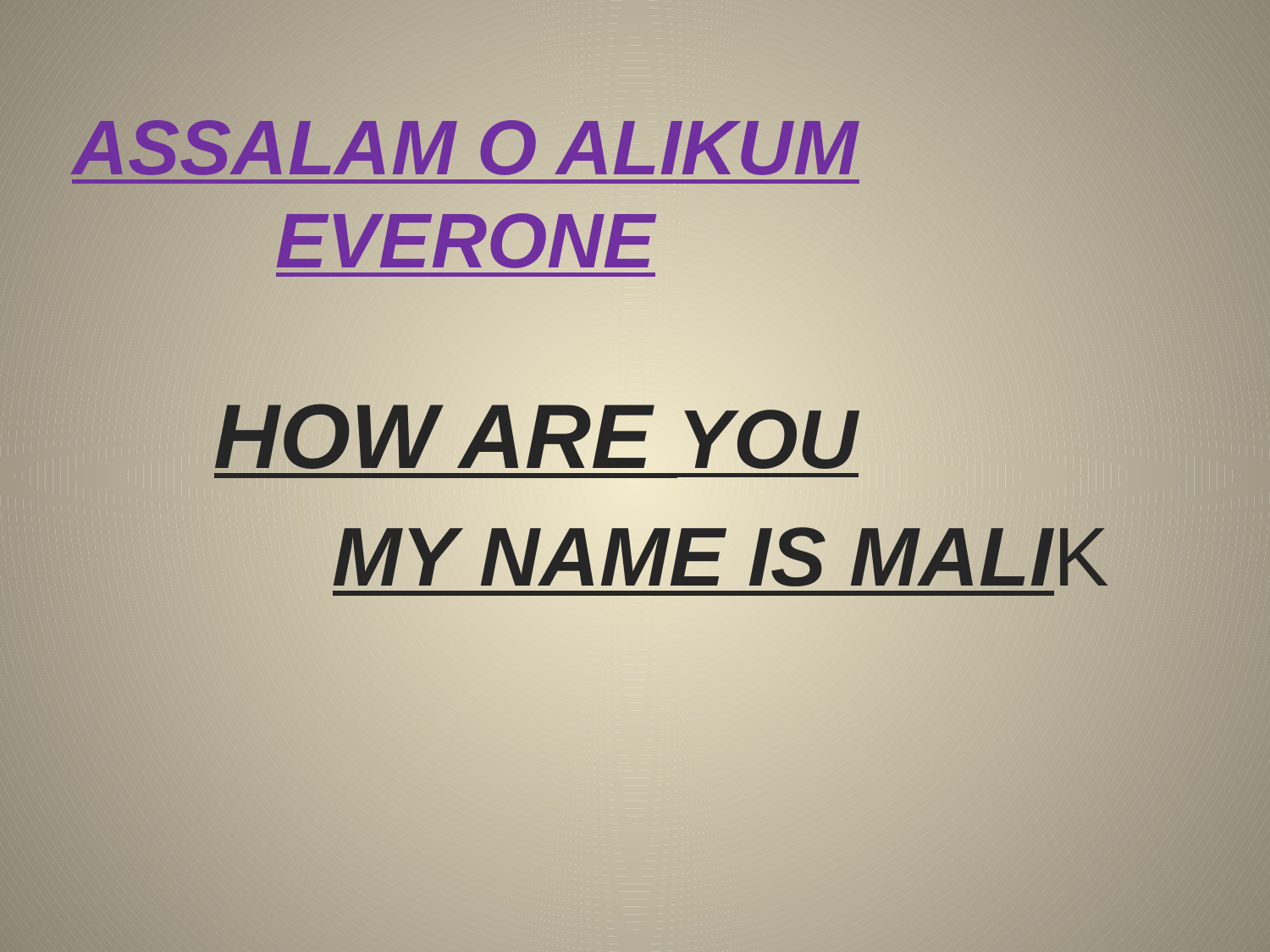

# ASSALAM O ALIKUM EVERONE
HOW ARE YOU
MY NAME IS MALIK